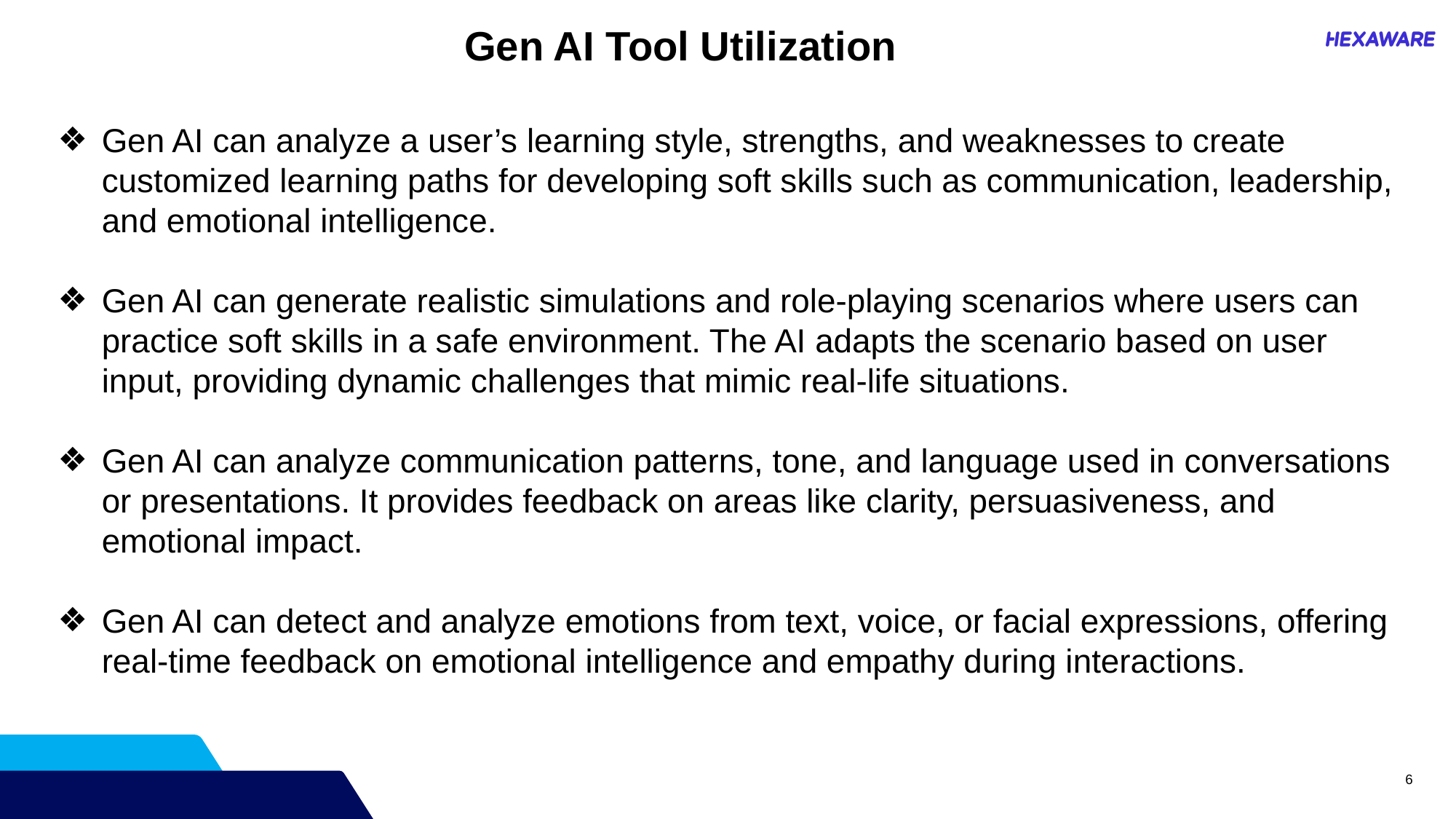

Gen AI Tool Utilization
Gen AI can analyze a user’s learning style, strengths, and weaknesses to create customized learning paths for developing soft skills such as communication, leadership, and emotional intelligence.

Gen AI can generate realistic simulations and role-playing scenarios where users can practice soft skills in a safe environment. The AI adapts the scenario based on user input, providing dynamic challenges that mimic real-life situations.

Gen AI can analyze communication patterns, tone, and language used in conversations or presentations. It provides feedback on areas like clarity, persuasiveness, and emotional impact.

Gen AI can detect and analyze emotions from text, voice, or facial expressions, offering real-time feedback on emotional intelligence and empathy during interactions.